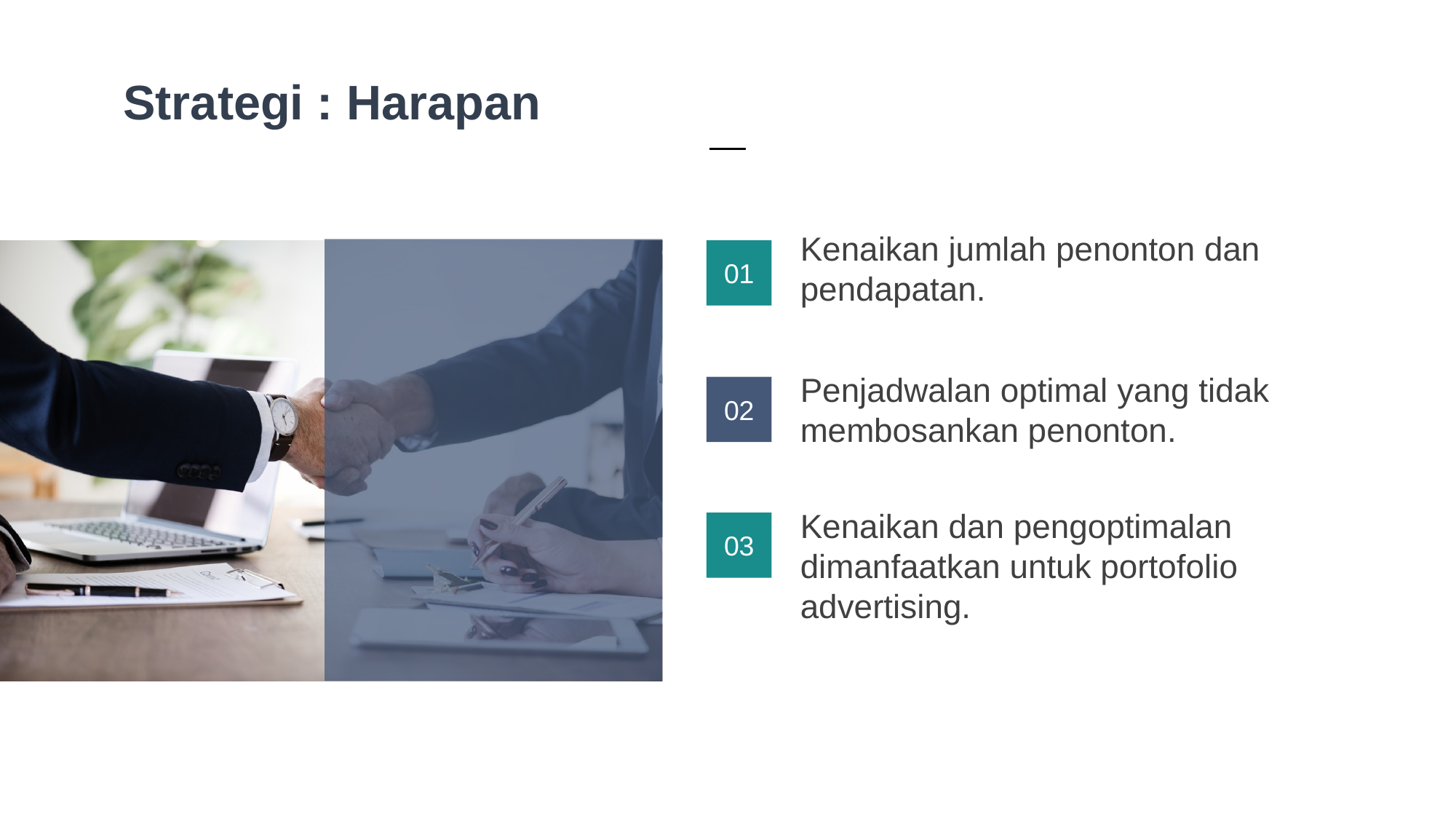

Strategi : Harapan
Kenaikan jumlah penonton dan pendapatan.

01
Penjadwalan optimal yang tidak membosankan penonton.
02
Kenaikan dan pengoptimalan dimanfaatkan untuk portofolio advertising.
03